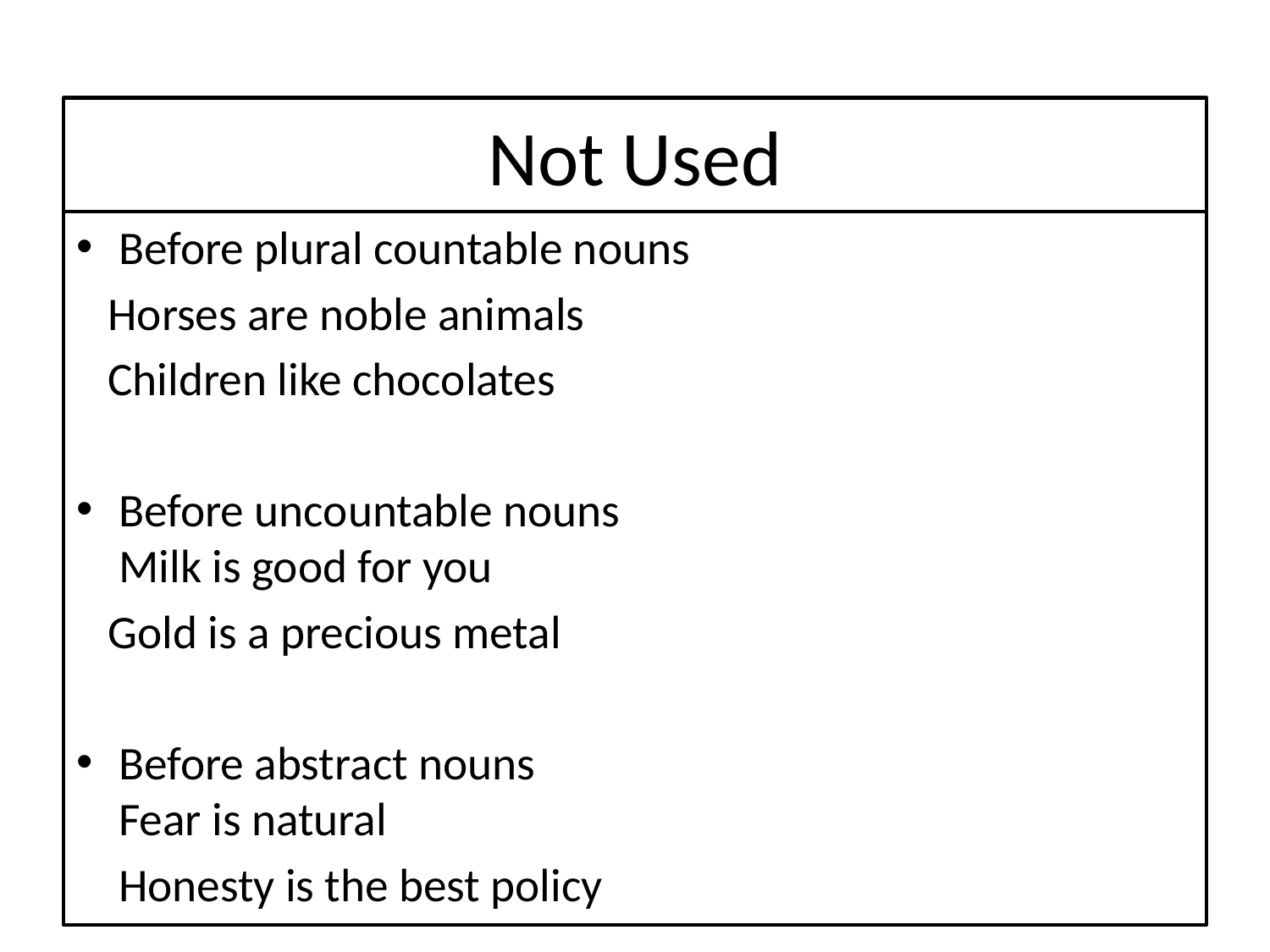

# Not Used
Before plural countable nouns
   Horses are noble animals
   Children like chocolates

Before uncountable nouns
Milk is good for you
   Gold is a precious metal

Before abstract nouns
Fear is natural
    Honesty is the best policy